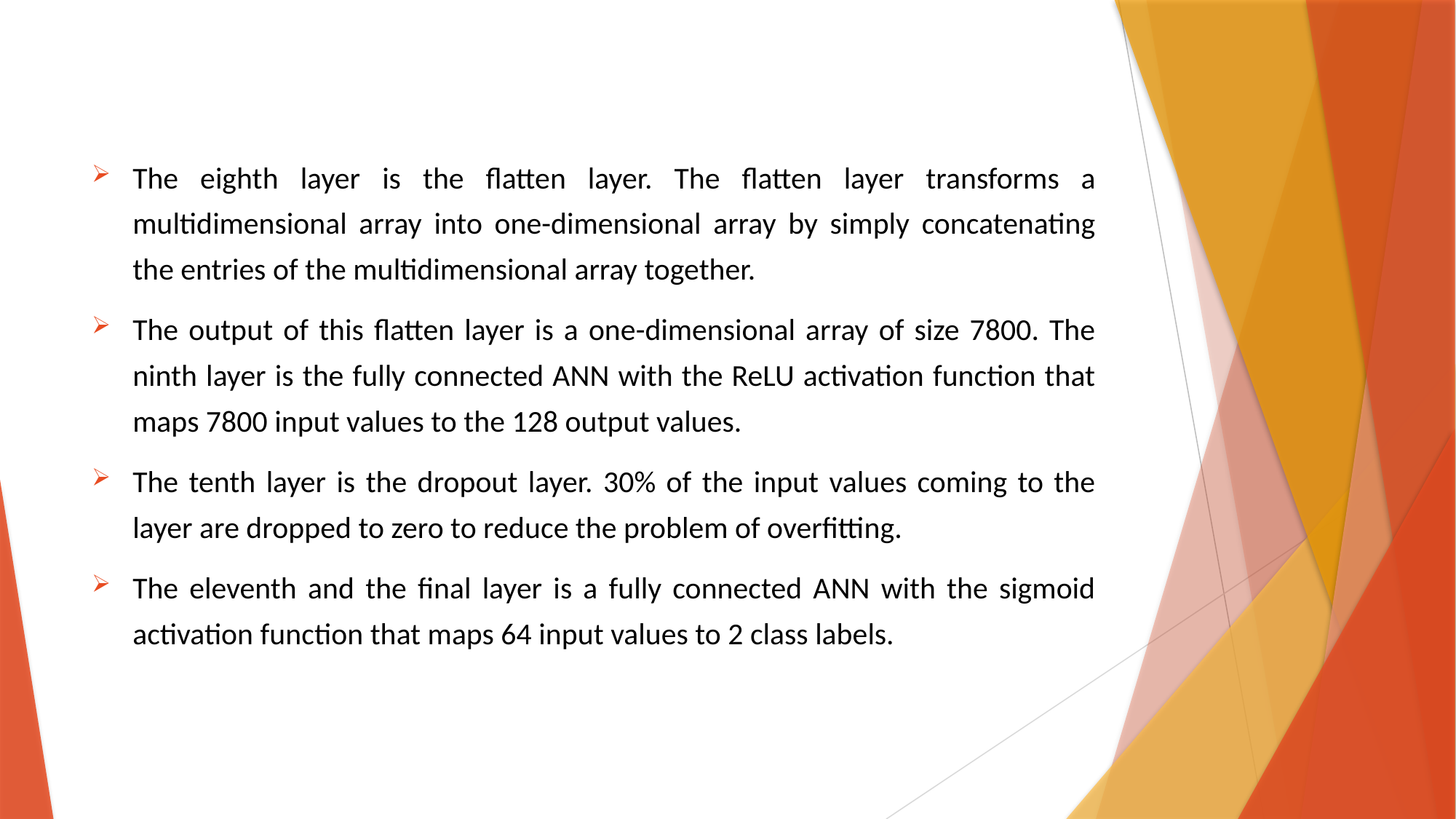

#
The eighth layer is the flatten layer. The flatten layer transforms a multidimensional array into one-dimensional array by simply concatenating the entries of the multidimensional array together.
The output of this flatten layer is a one-dimensional array of size 7800. The ninth layer is the fully connected ANN with the ReLU activation function that maps 7800 input values to the 128 output values.
The tenth layer is the dropout layer. 30% of the input values coming to the layer are dropped to zero to reduce the problem of overfitting.
The eleventh and the final layer is a fully connected ANN with the sigmoid activation function that maps 64 input values to 2 class labels.